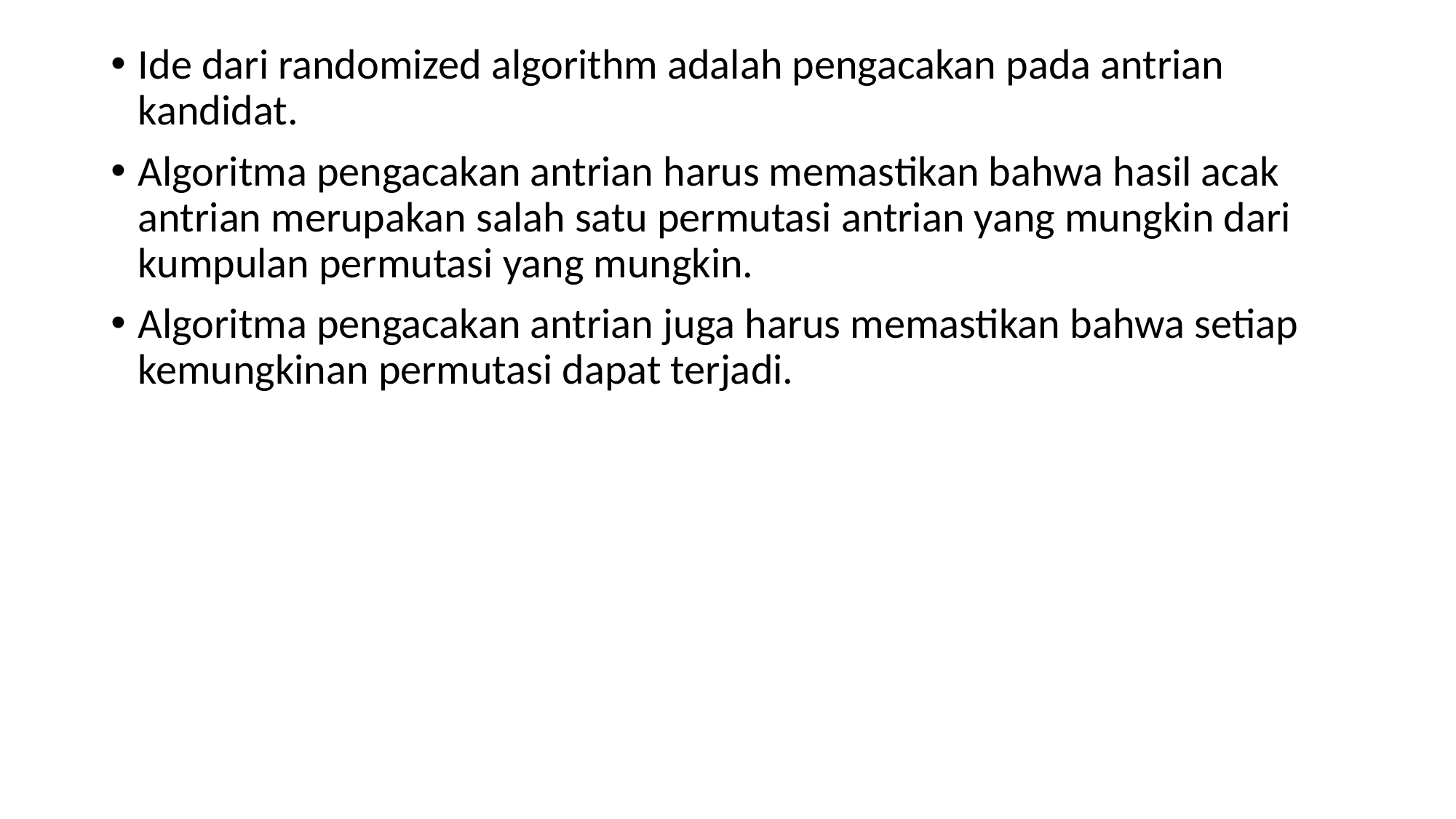

Ide dari randomized algorithm adalah pengacakan pada antrian kandidat.
Algoritma pengacakan antrian harus memastikan bahwa hasil acak antrian merupakan salah satu permutasi antrian yang mungkin dari kumpulan permutasi yang mungkin.
Algoritma pengacakan antrian juga harus memastikan bahwa setiap kemungkinan permutasi dapat terjadi.